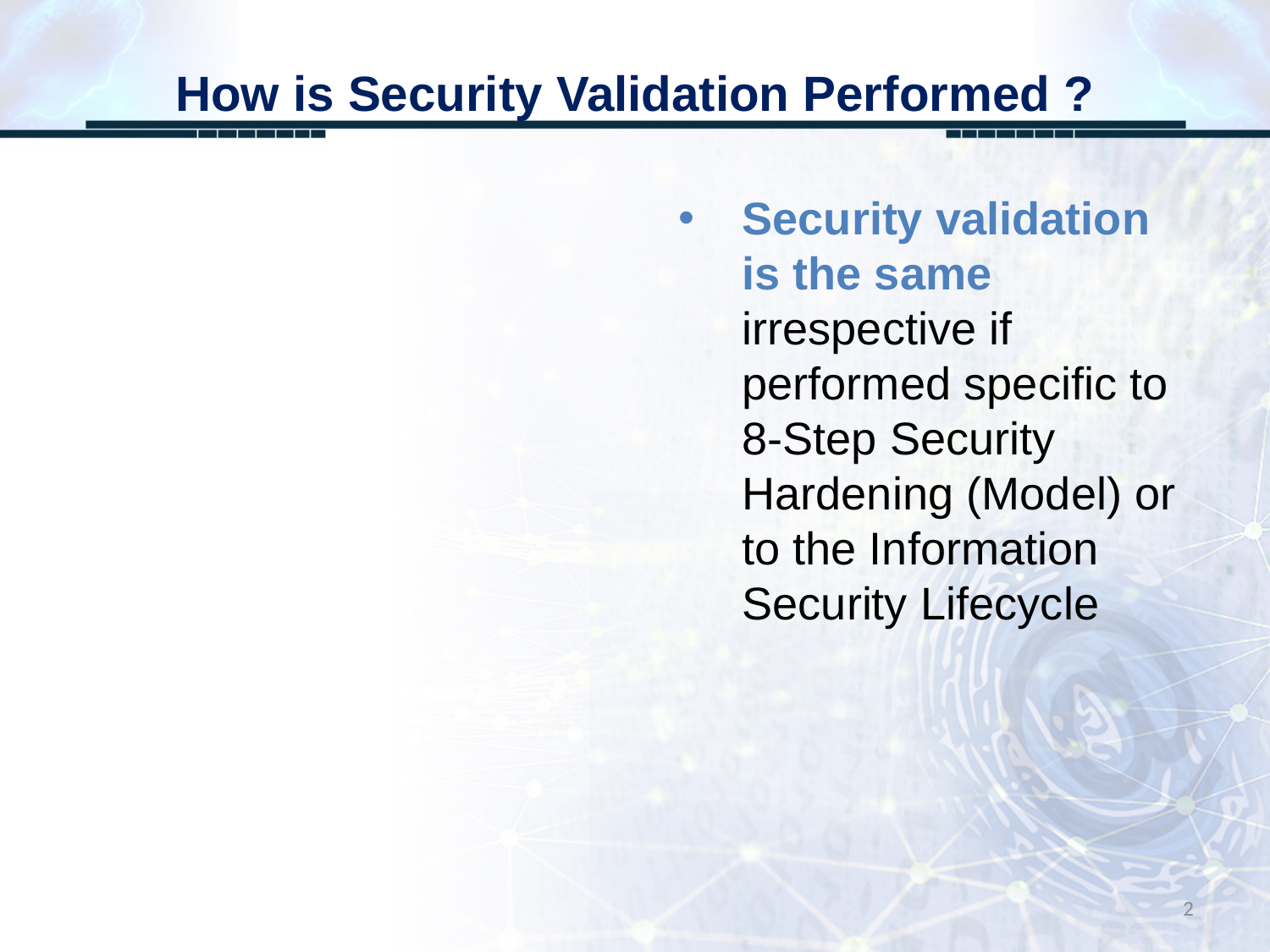

# How is Security Validation Performed ?
Security validation is the same irrespective if performed specific to 8-Step Security Hardening (Model) or to the Information Security Lifecycle

2